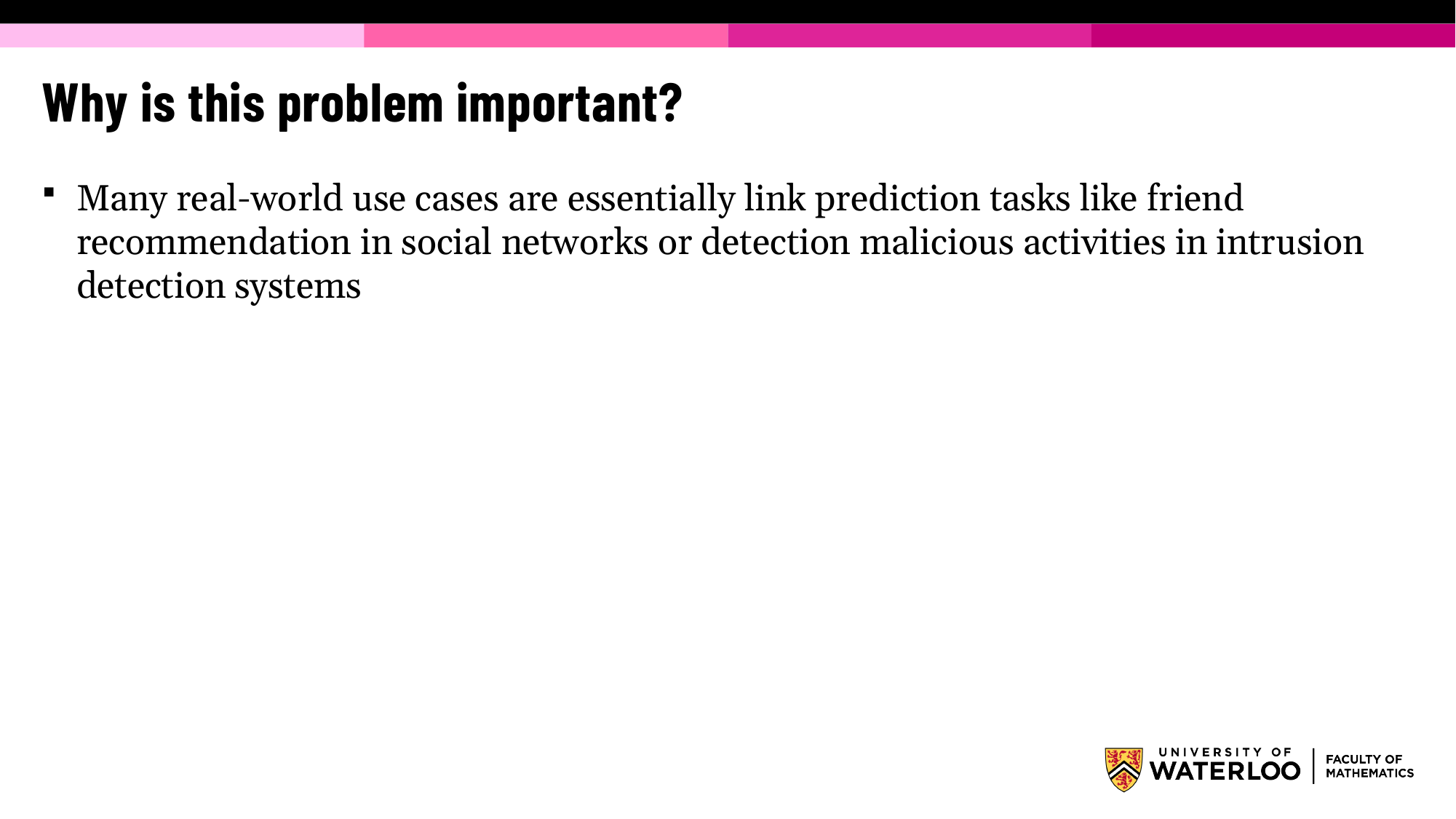

# Why is this problem important?
Many real-world use cases are essentially link prediction tasks like friend recommendation in social networks or detection malicious activities in intrusion detection systems